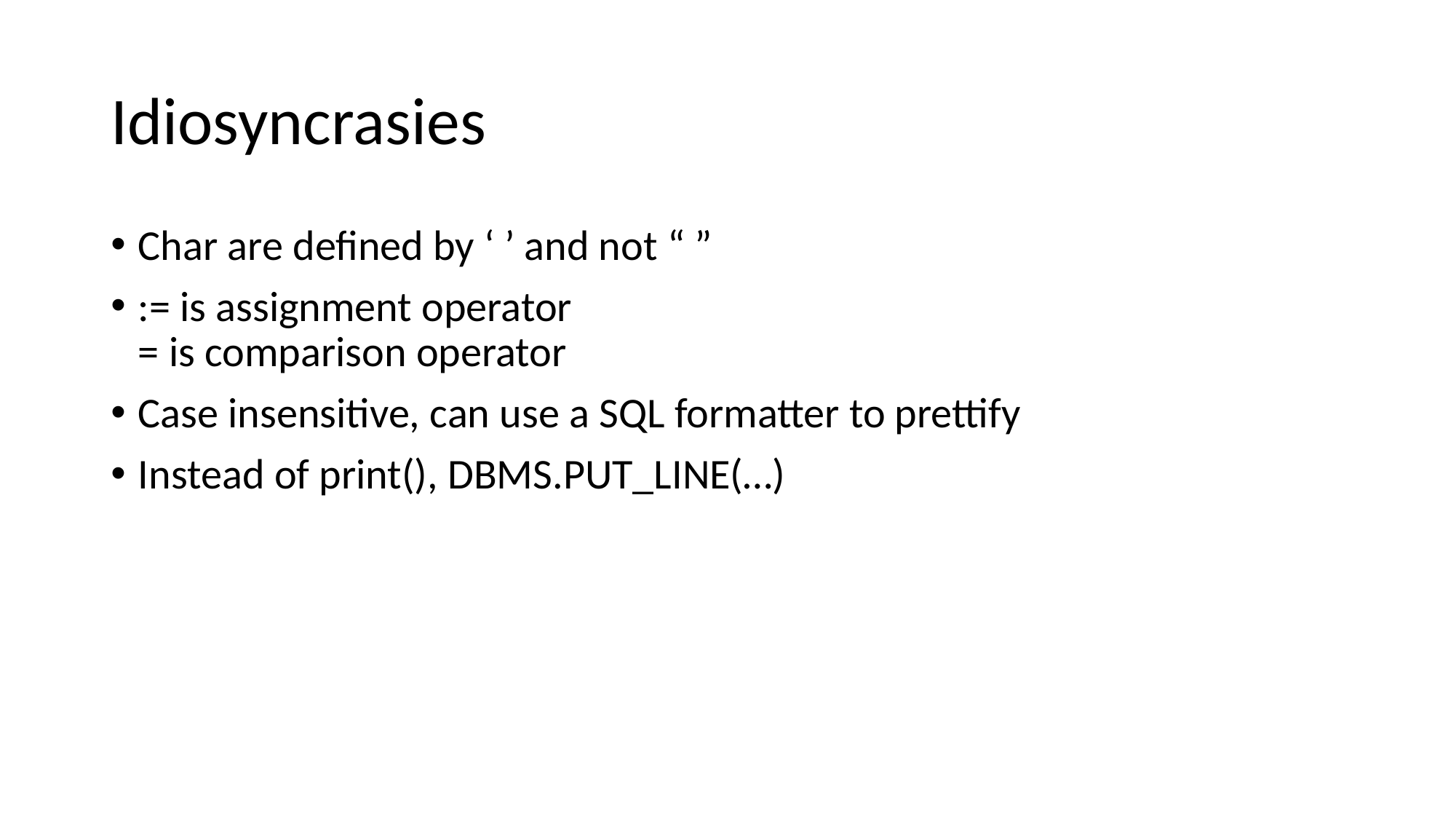

# Idiosyncrasies
Char are defined by ‘ ’ and not “ ”
:= is assignment operator
= is comparison operator
Case insensitive, can use a SQL formatter to prettify
Instead of print(), DBMS.PUT_LINE(…)